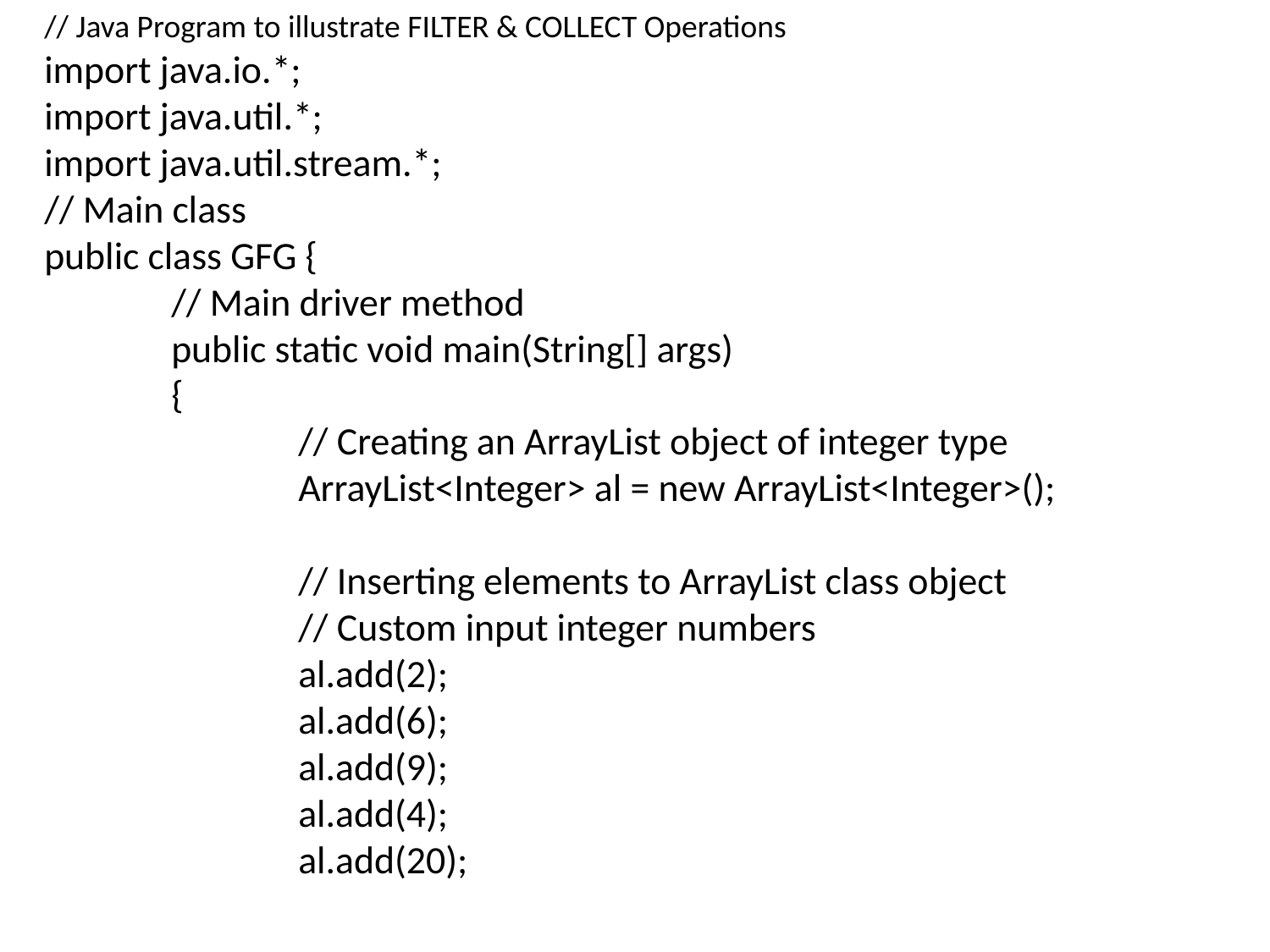

// Java Program to illustrate FILTER & COLLECT Operations
import java.io.*;
import java.util.*;
import java.util.stream.*;
// Main class
public class GFG {
	// Main driver method
	public static void main(String[] args)
	{
		// Creating an ArrayList object of integer type
		ArrayList<Integer> al = new ArrayList<Integer>();

		// Inserting elements to ArrayList class object
		// Custom input integer numbers
		al.add(2);
		al.add(6);
		al.add(9);
		al.add(4);
		al.add(20);